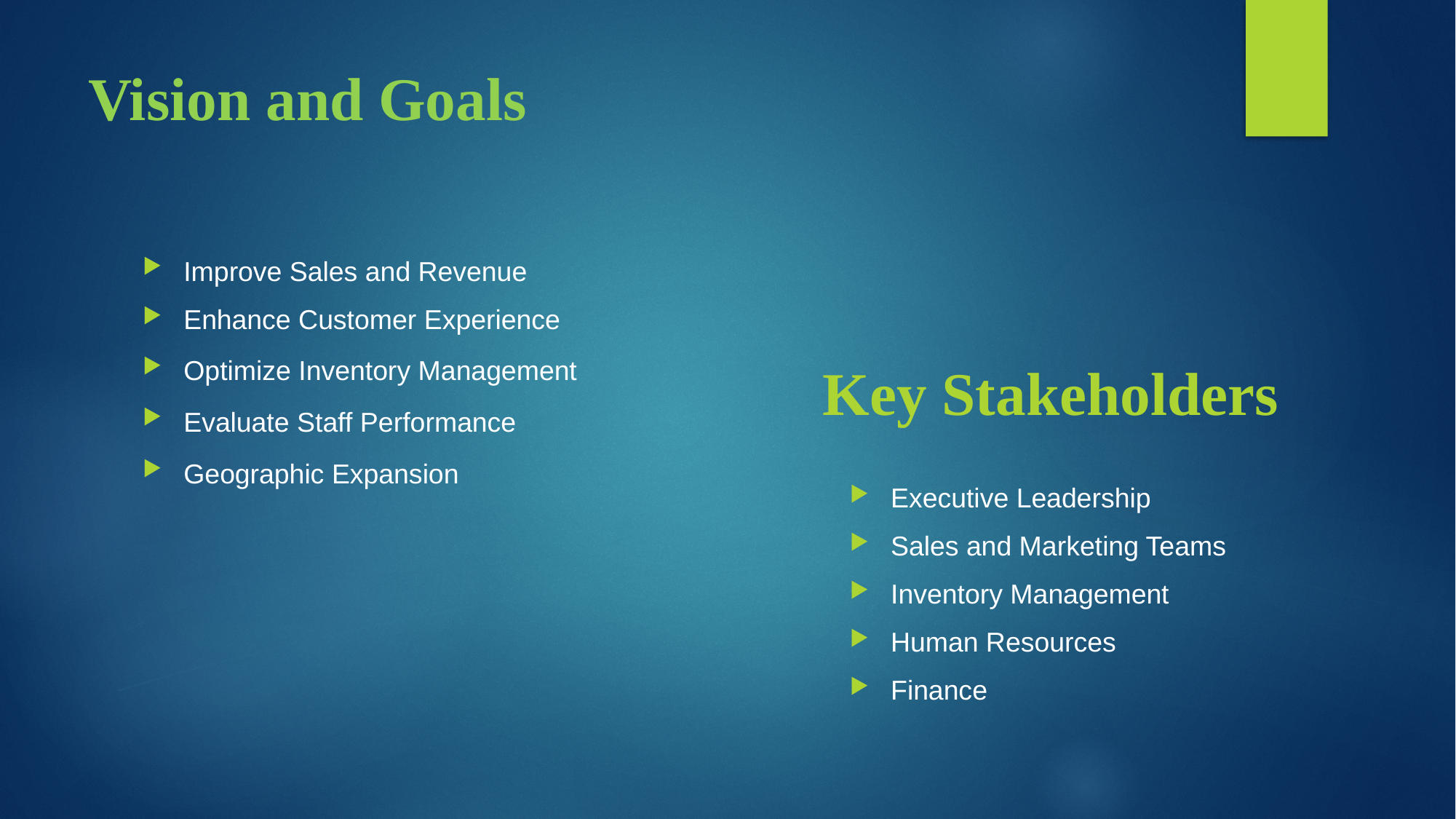

# Vision and Goals
Improve Sales and Revenue
Enhance Customer Experience
Optimize Inventory Management
Evaluate Staff Performance
Geographic Expansion
Key Stakeholders
Executive Leadership
Sales and Marketing Teams
Inventory Management
Human Resources
Finance